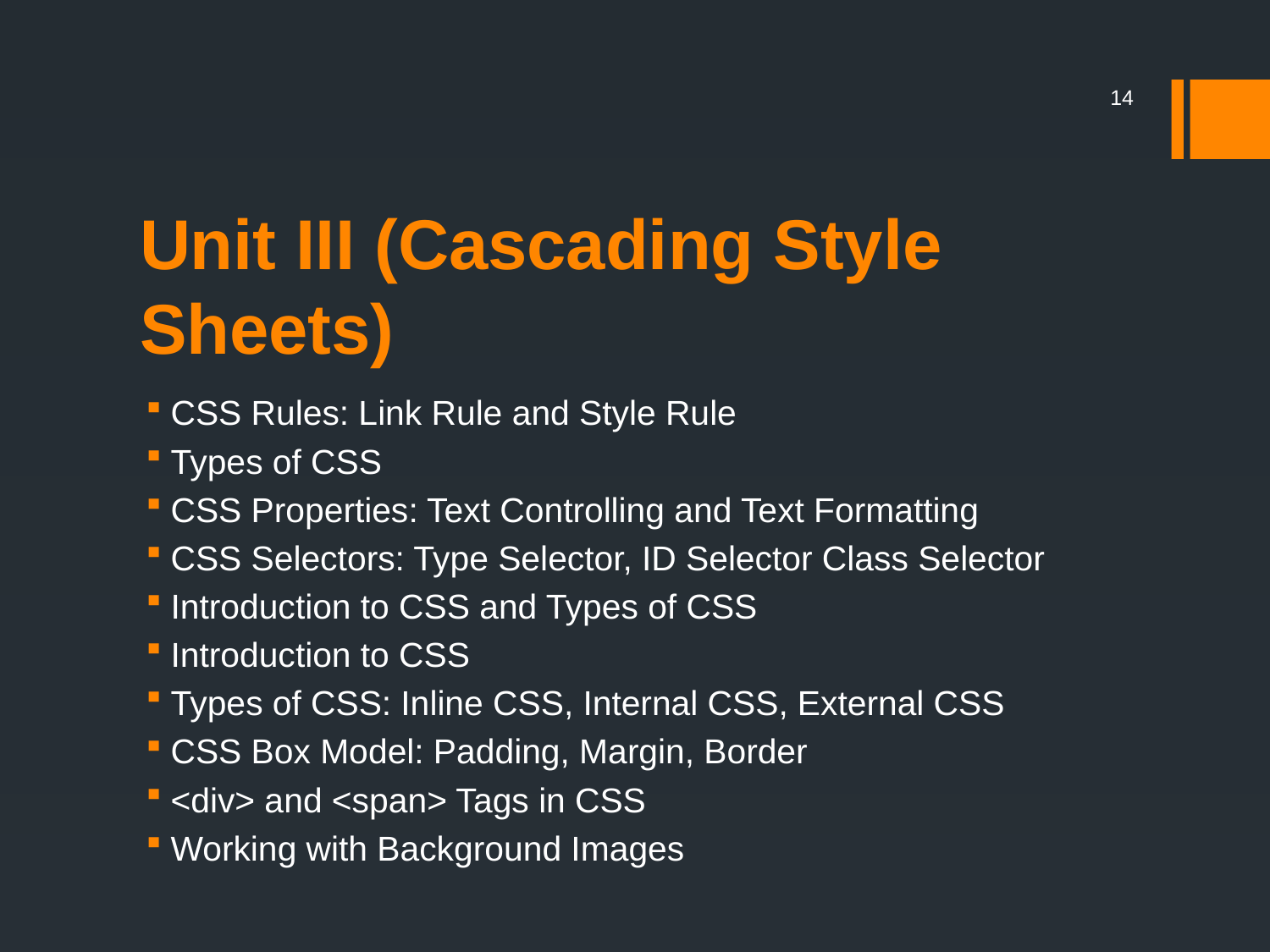

14
# Unit III (Cascading Style Sheets)
CSS Rules: Link Rule and Style Rule
Types of CSS
CSS Properties: Text Controlling and Text Formatting
CSS Selectors: Type Selector, ID Selector Class Selector
Introduction to CSS and Types of CSS
Introduction to CSS
Types of CSS: Inline CSS, Internal CSS, External CSS
CSS Box Model: Padding, Margin, Border
<div> and <span> Tags in CSS
Working with Background Images